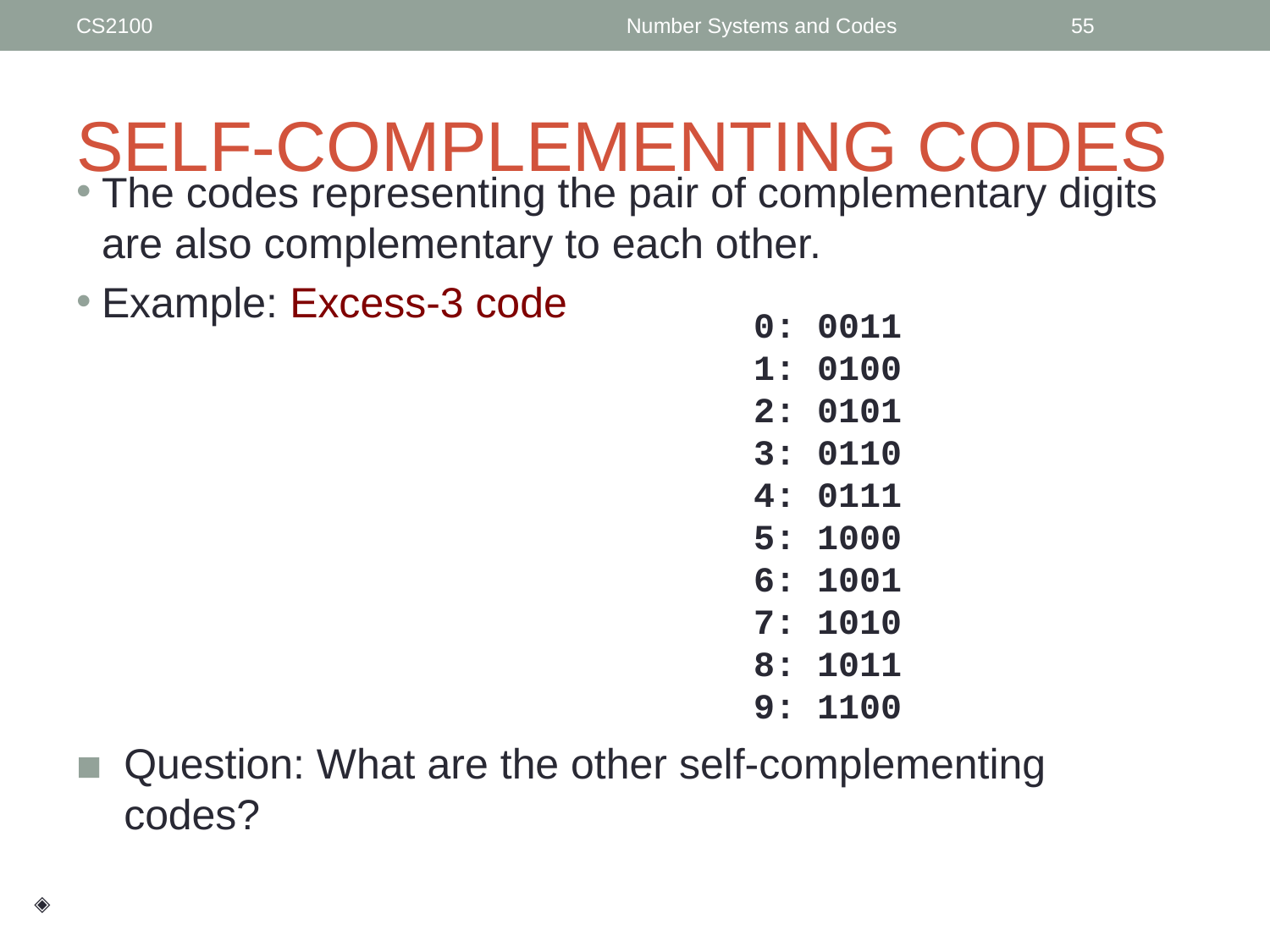

CS2100
Number Systems and Codes
55
# SELF-COMPLEMENTING CODES
The codes representing the pair of complementary digits are also complementary to each other.
Example: Excess-3 code
0: 0011
1: 0100
2: 0101
3: 0110
4: 0111
5: 1000
6: 1001
7: 1010
8: 1011
9: 1100
Question: What are the other self-complementing codes?
◈